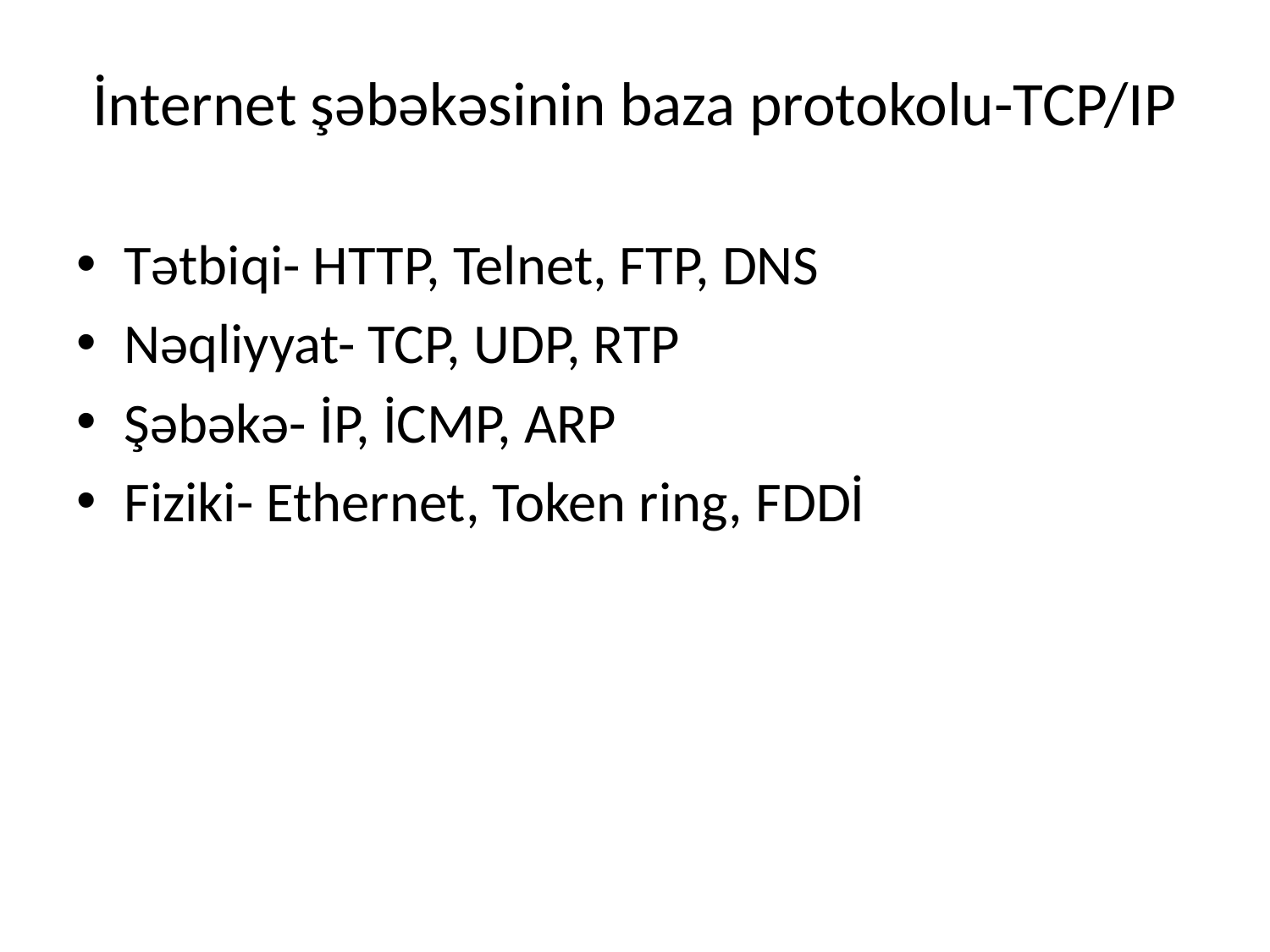

# İnternet şəbəkəsinin baza protokolu-TCP/IP
Tətbiqi- HTTP, Telnet, FTP, DNS
Nəqliyyat- TCP, UDP, RTP
Şəbəkə- İP, İCMP, ARP
Fiziki- Ethernet, Token ring, FDDİ